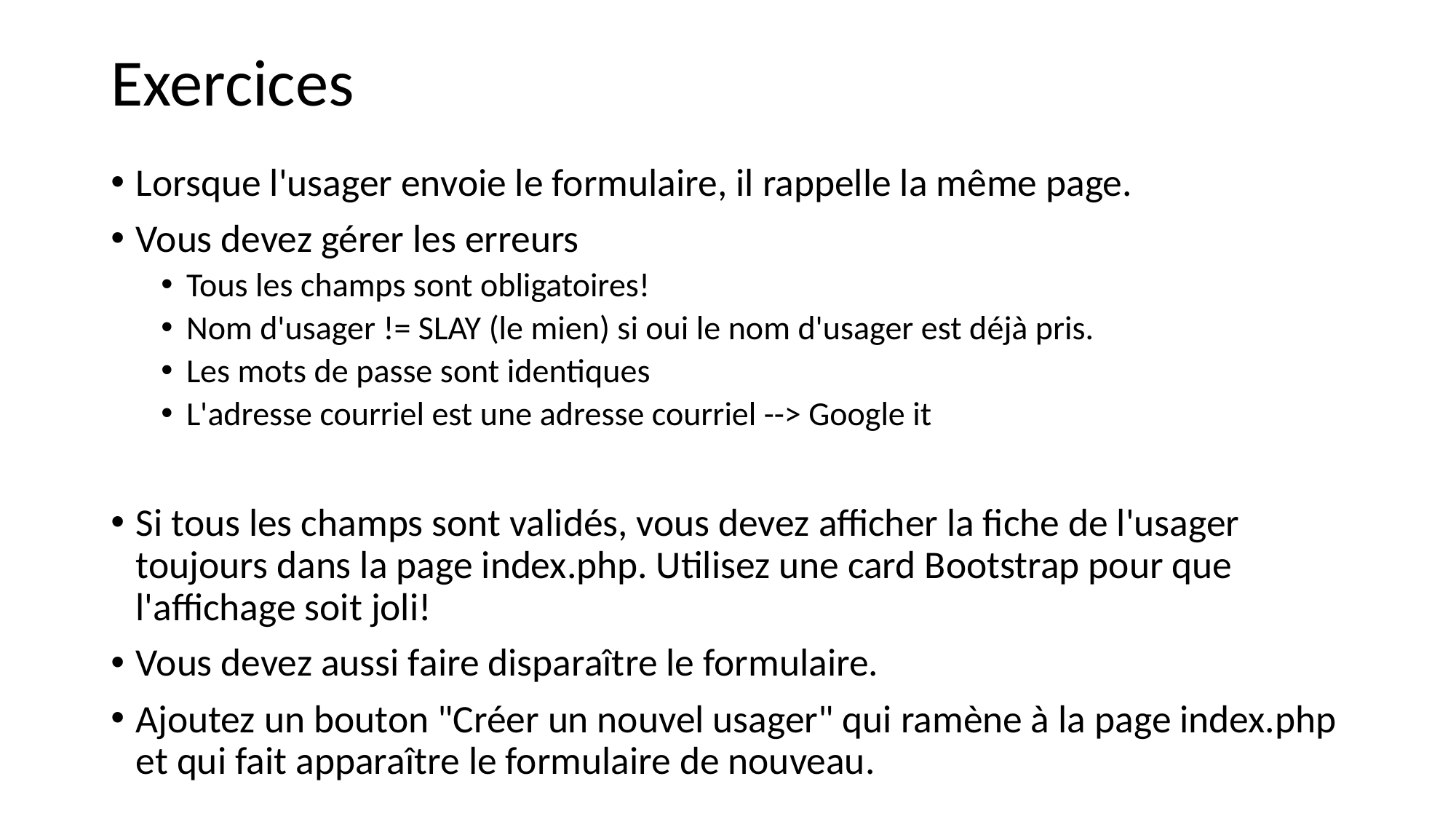

# Exercices
Lorsque l'usager envoie le formulaire, il rappelle la même page.
Vous devez gérer les erreurs
Tous les champs sont obligatoires!
Nom d'usager != SLAY (le mien) si oui le nom d'usager est déjà pris.
Les mots de passe sont identiques
L'adresse courriel est une adresse courriel --> Google it

Si tous les champs sont validés, vous devez afficher la fiche de l'usager toujours dans la page index.php. Utilisez une card Bootstrap pour que l'affichage soit joli!
Vous devez aussi faire disparaître le formulaire.
Ajoutez un bouton "Créer un nouvel usager" qui ramène à la page index.php et qui fait apparaître le formulaire de nouveau.